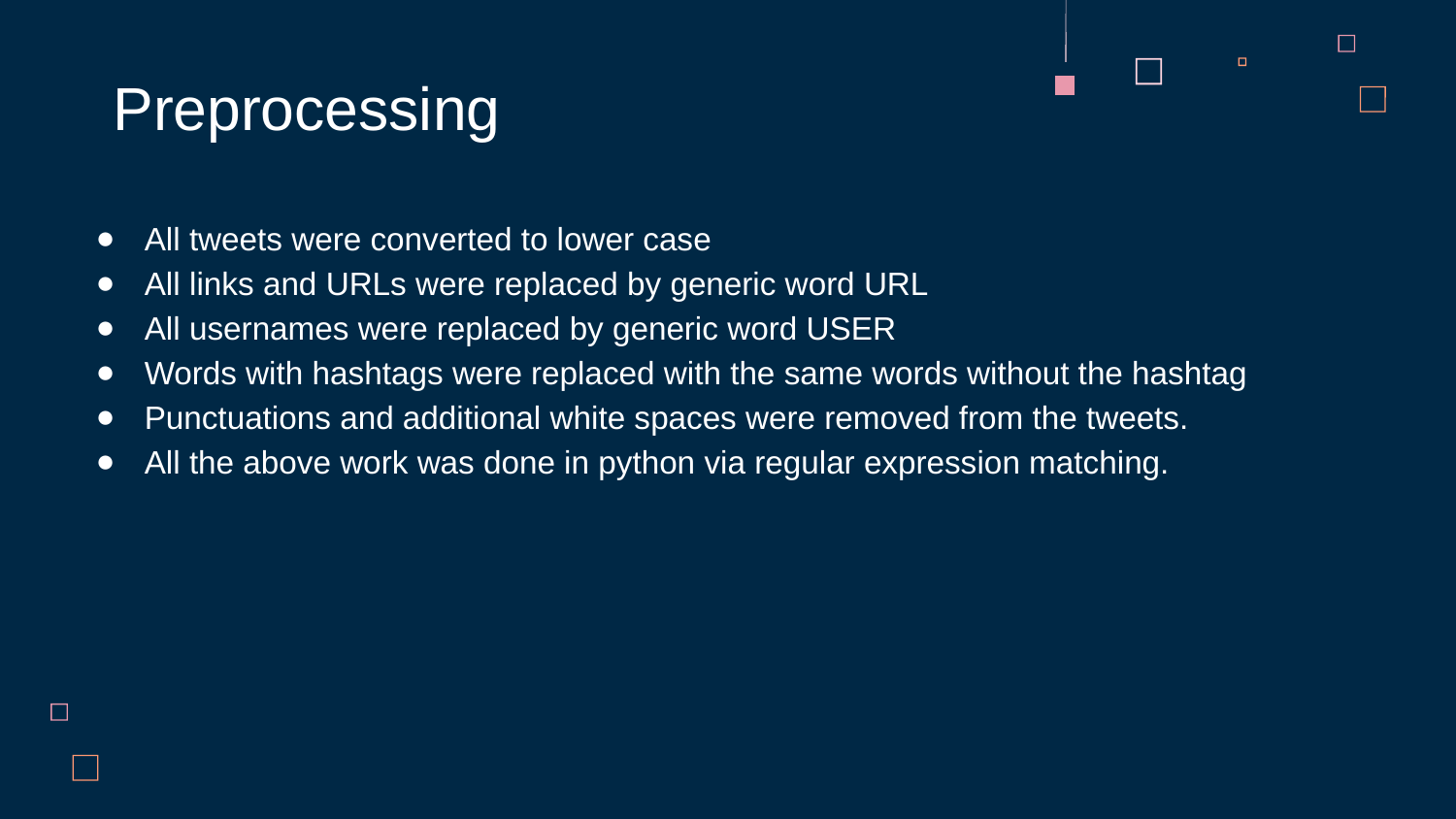

# Preprocessing
All tweets were converted to lower case
All links and URLs were replaced by generic word URL
All usernames were replaced by generic word USER
Words with hashtags were replaced with the same words without the hashtag
Punctuations and additional white spaces were removed from the tweets.
All the above work was done in python via regular expression matching.